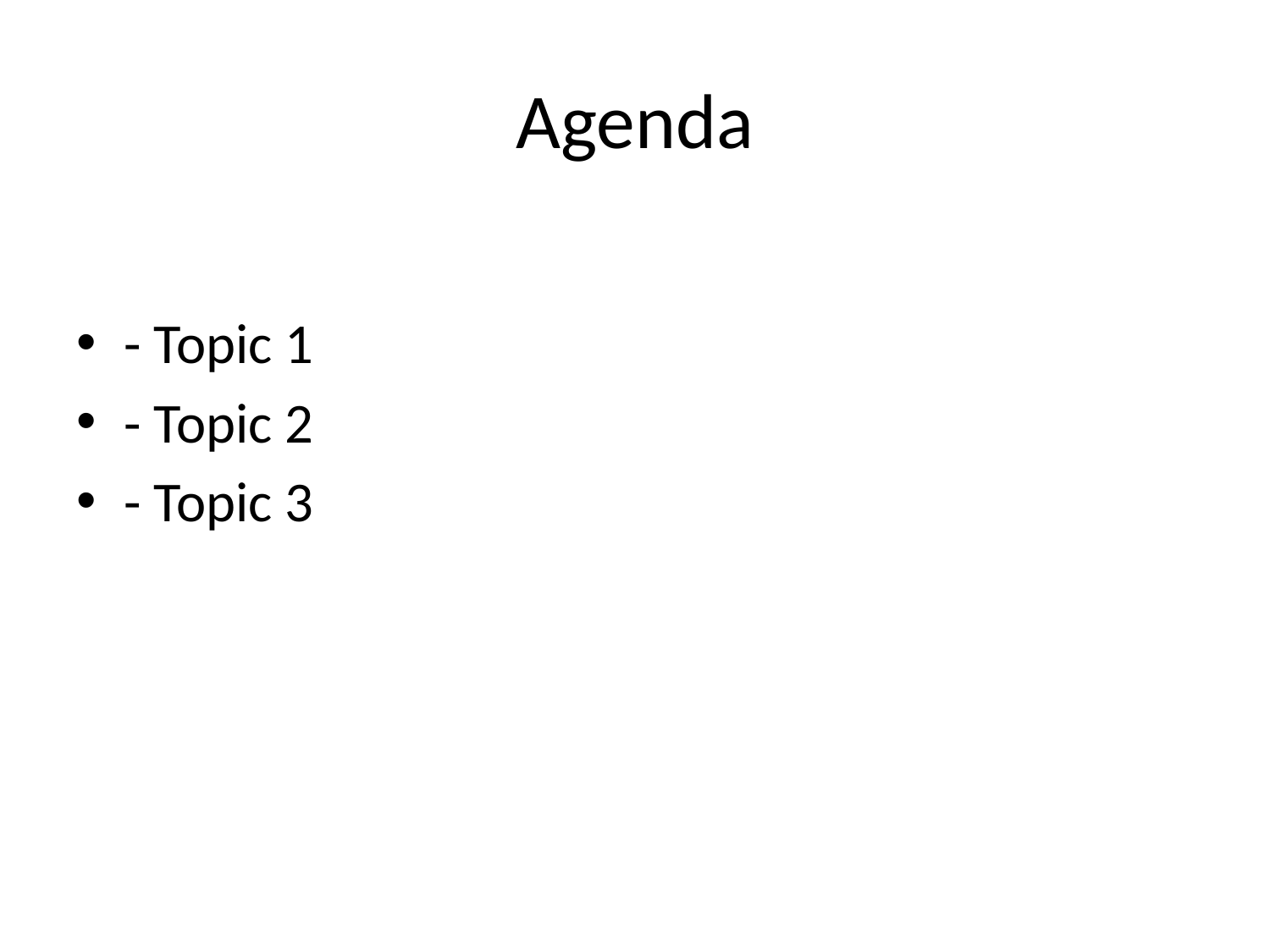

# Agenda

- Topic 1
- Topic 2
- Topic 3